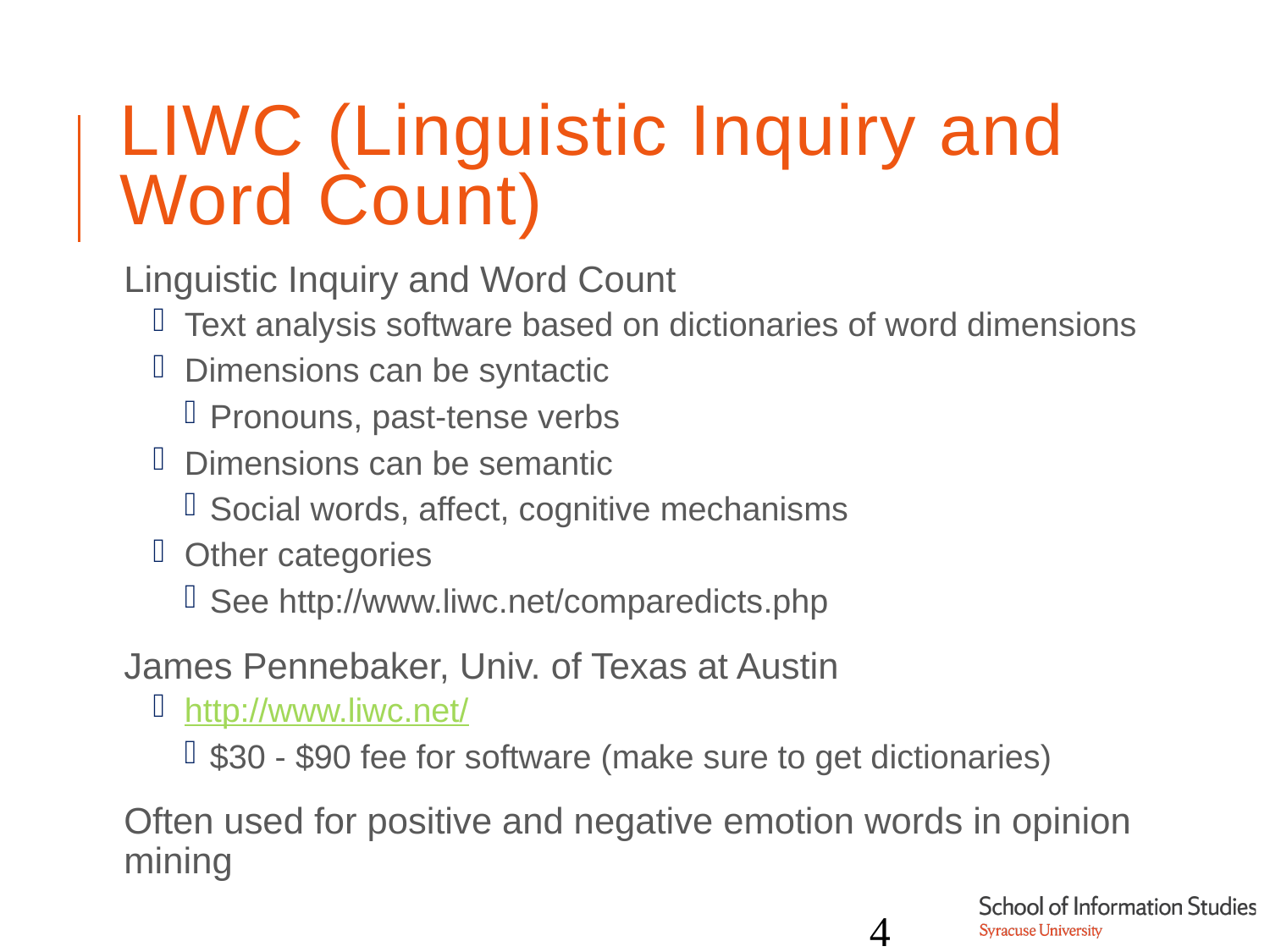

# LIWC (Linguistic Inquiry and Word Count)
Linguistic Inquiry and Word Count
Text analysis software based on dictionaries of word dimensions
Dimensions can be syntactic
Pronouns, past-tense verbs
Dimensions can be semantic
Social words, affect, cognitive mechanisms
Other categories
See http://www.liwc.net/comparedicts.php
James Pennebaker, Univ. of Texas at Austin
http://www.liwc.net/
$30 - $90 fee for software (make sure to get dictionaries)
Often used for positive and negative emotion words in opinion mining

4